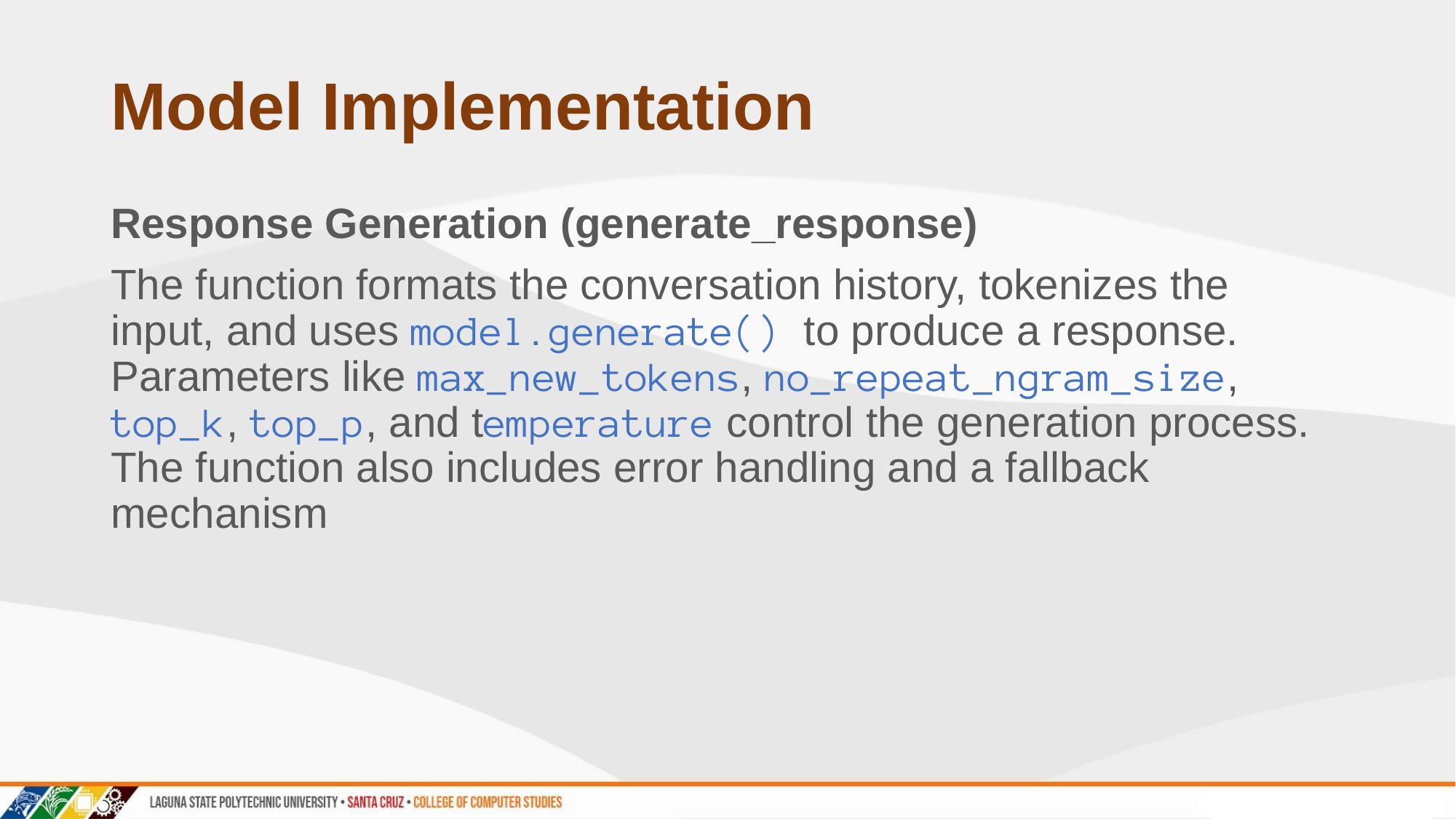

# Model Implementation
Response Generation (generate_response)
The function formats the conversation history, tokenizes the input, and uses model.generate() to produce a response. Parameters like max_new_tokens, no_repeat_ngram_size, top_k, top_p, and temperature control the generation process. The function also includes error handling and a fallback mechanism